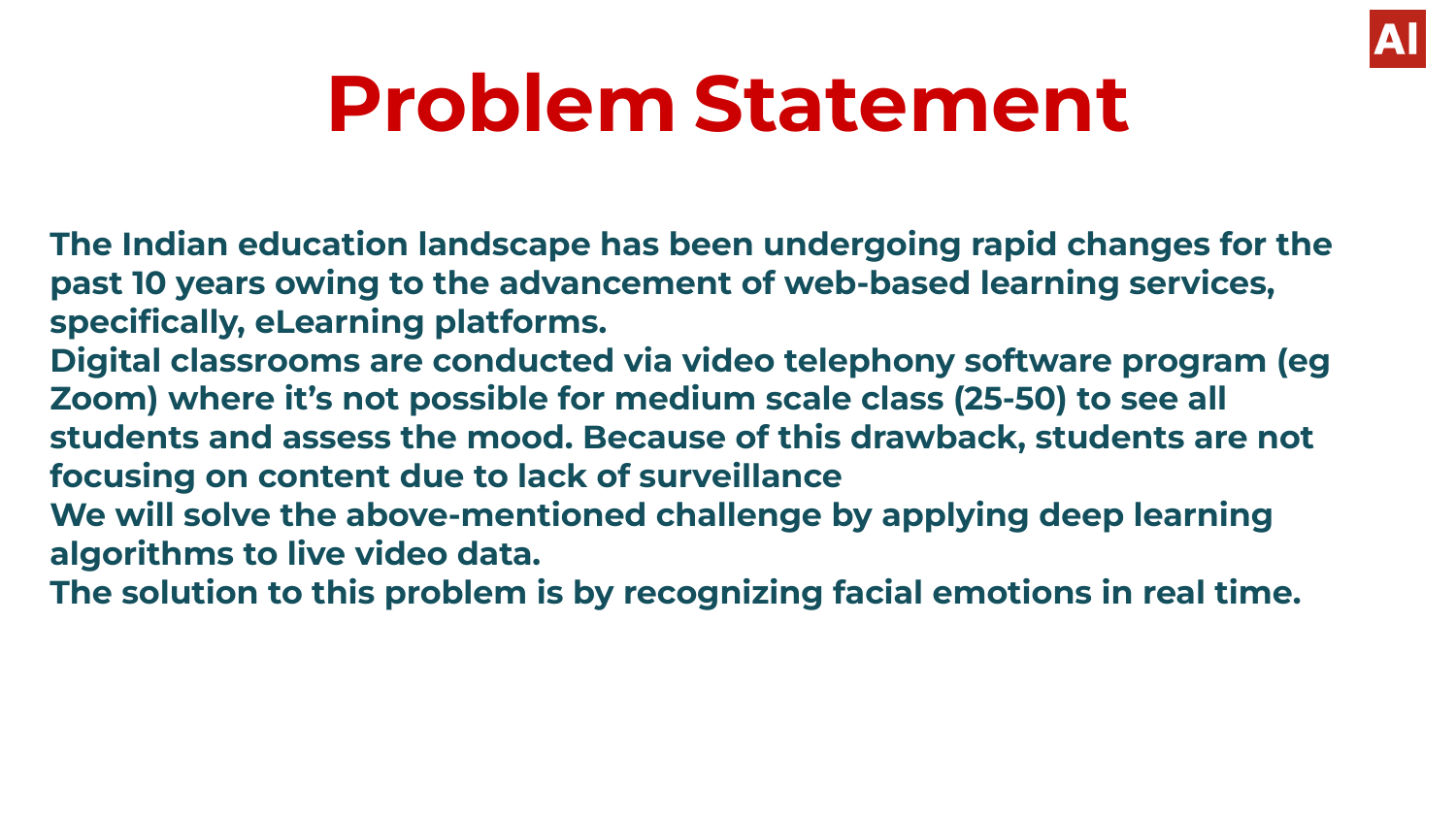

# Problem Statement
The Indian education landscape has been undergoing rapid changes for the past 10 years owing to the advancement of web-based learning services, specifically, eLearning platforms.
Digital classrooms are conducted via video telephony software program (eg Zoom) where it’s not possible for medium scale class (25-50) to see all students and assess the mood. Because of this drawback, students are not focusing on content due to lack of surveillance
We will solve the above-mentioned challenge by applying deep learning algorithms to live video data.
The solution to this problem is by recognizing facial emotions in real time.